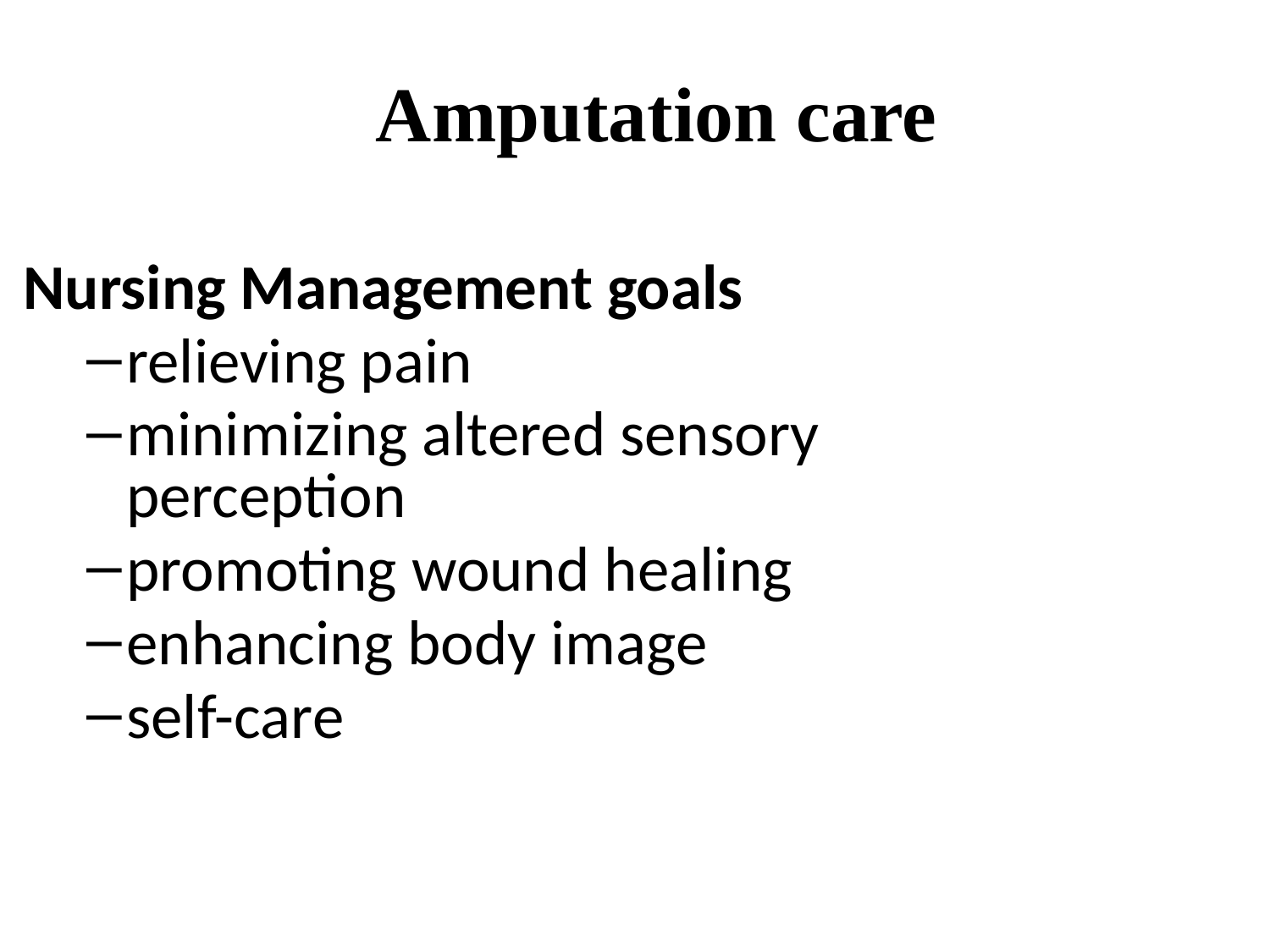

# Amputation care
Nursing Management goals
relieving pain
minimizing altered sensory perception
promoting wound healing
enhancing body image
self-care